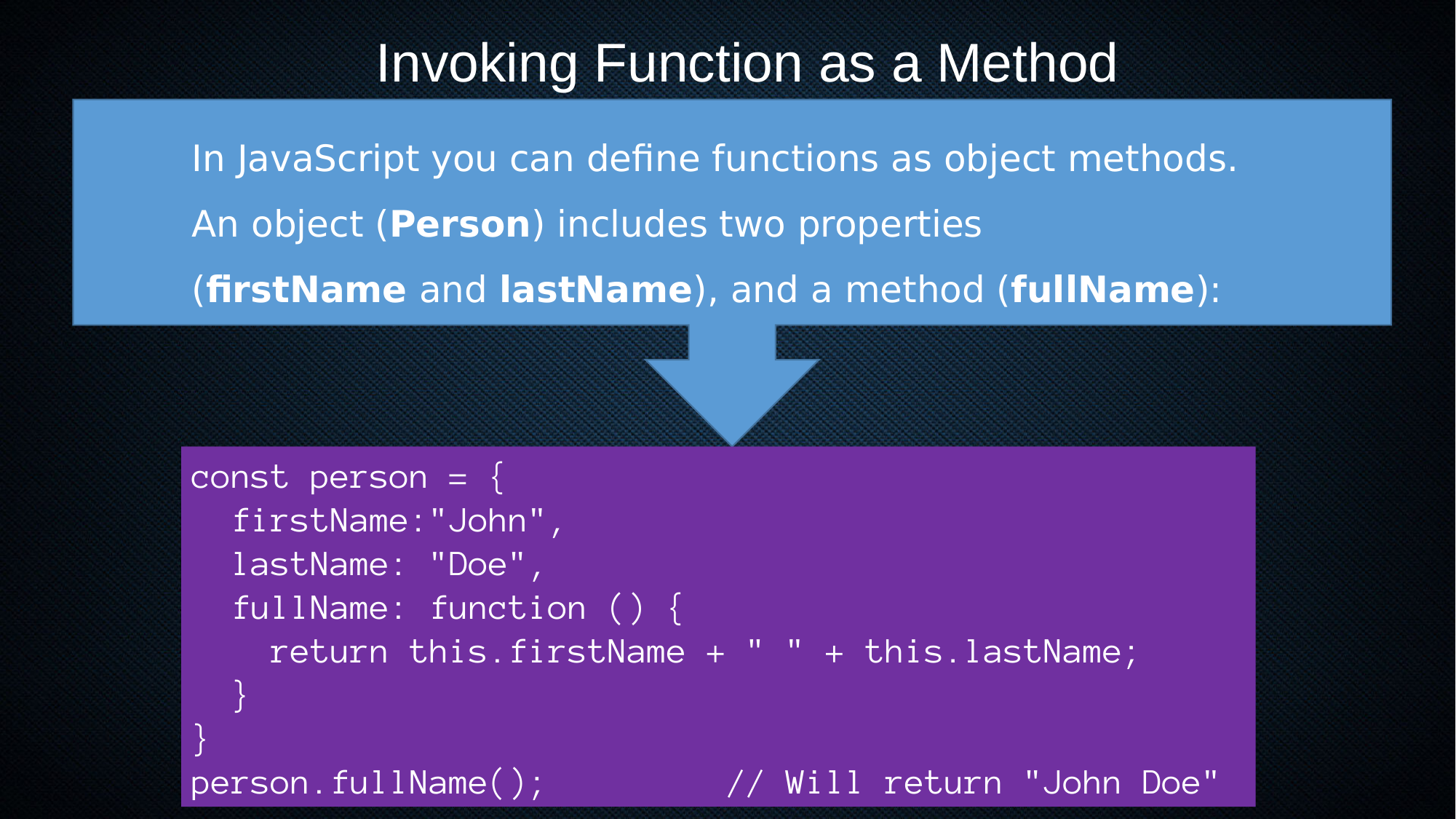

Invoking Function as a Method

In JavaScript you can define functions as object methods.
An object (Person) includes two properties (firstName and lastName), and a method (fullName):
const person = {
  firstName:"John",
  lastName: "Doe",
  fullName: function () {
    return this.firstName + " " + this.lastName;
  }
}
person.fullName();         // Will return "John Doe"